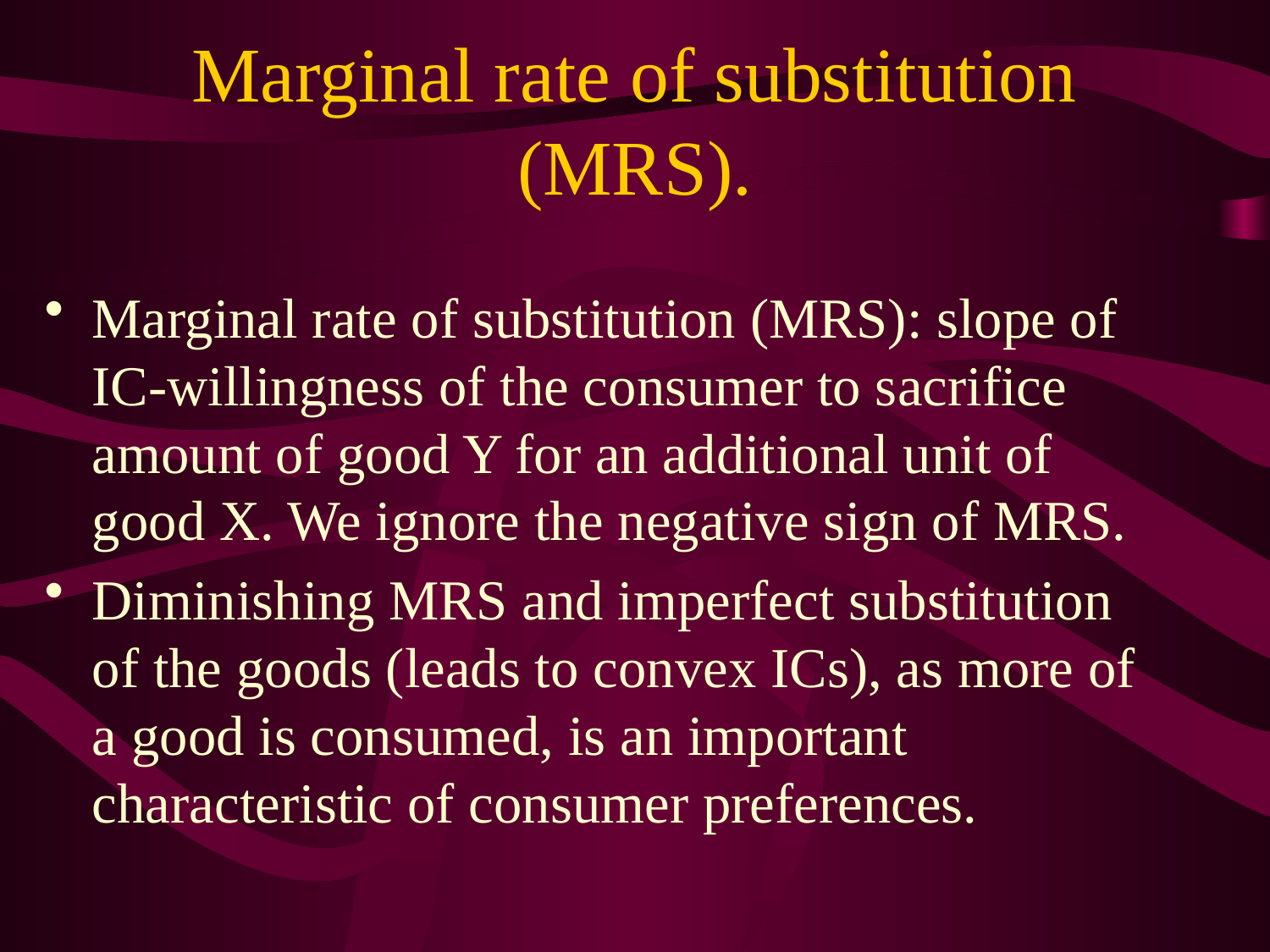

# Marginal rate of substitution (MRS).
Marginal rate of substitution (MRS): slope of IC-willingness of the consumer to sacrifice amount of good Y for an additional unit of good X. We ignore the negative sign of MRS.
Diminishing MRS and imperfect substitution of the goods (leads to convex ICs), as more of a good is consumed, is an important characteristic of consumer preferences.